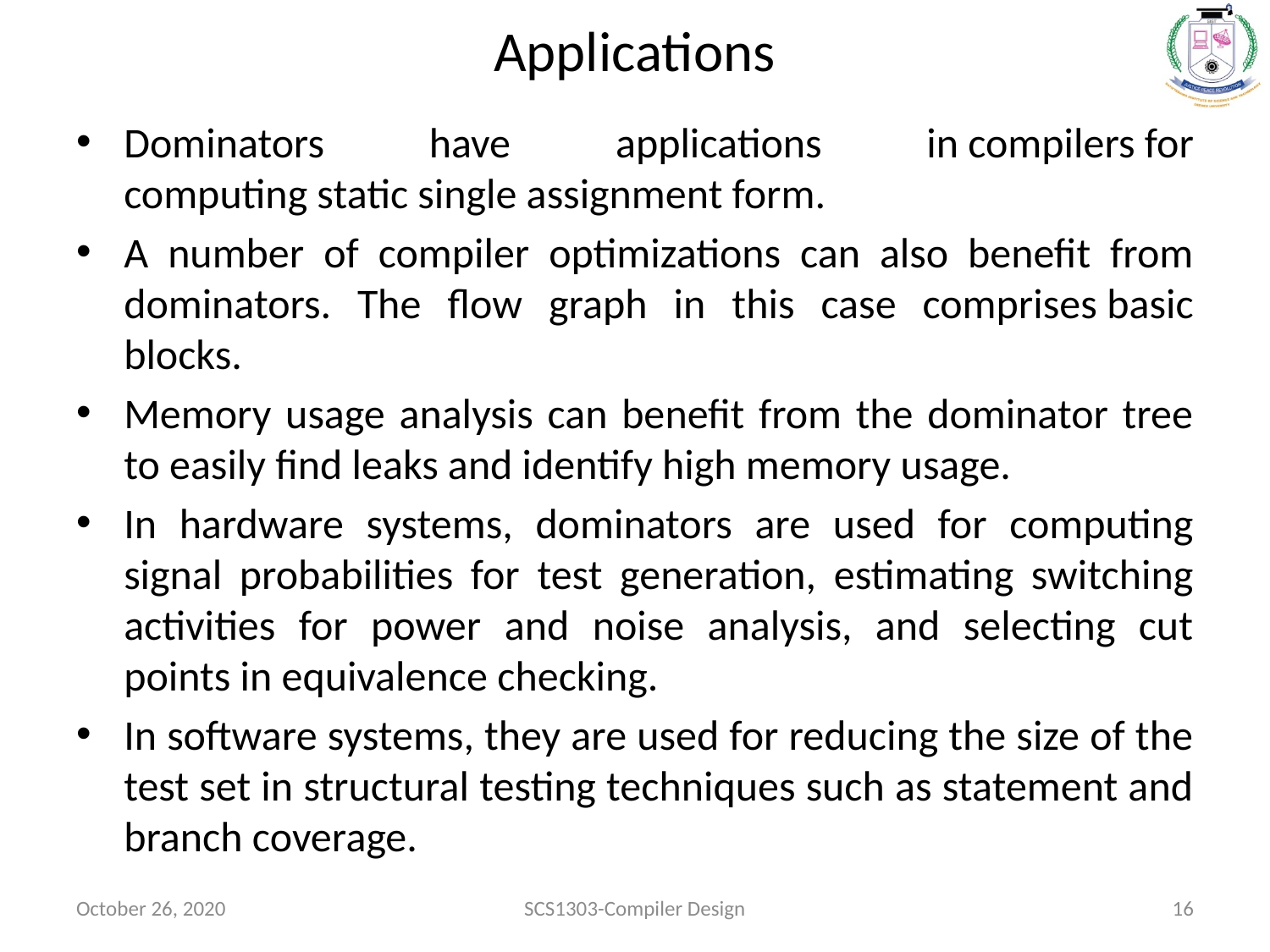

# Applications
Dominators have applications in compilers for computing static single assignment form.
A number of compiler optimizations can also benefit from dominators. The flow graph in this case comprises basic blocks.
Memory usage analysis can benefit from the dominator tree to easily find leaks and identify high memory usage.
In hardware systems, dominators are used for computing signal probabilities for test generation, estimating switching activities for power and noise analysis, and selecting cut points in equivalence checking.
In software systems, they are used for reducing the size of the test set in structural testing techniques such as statement and branch coverage.

October 26, 2020
SCS1303-Compiler Design
16